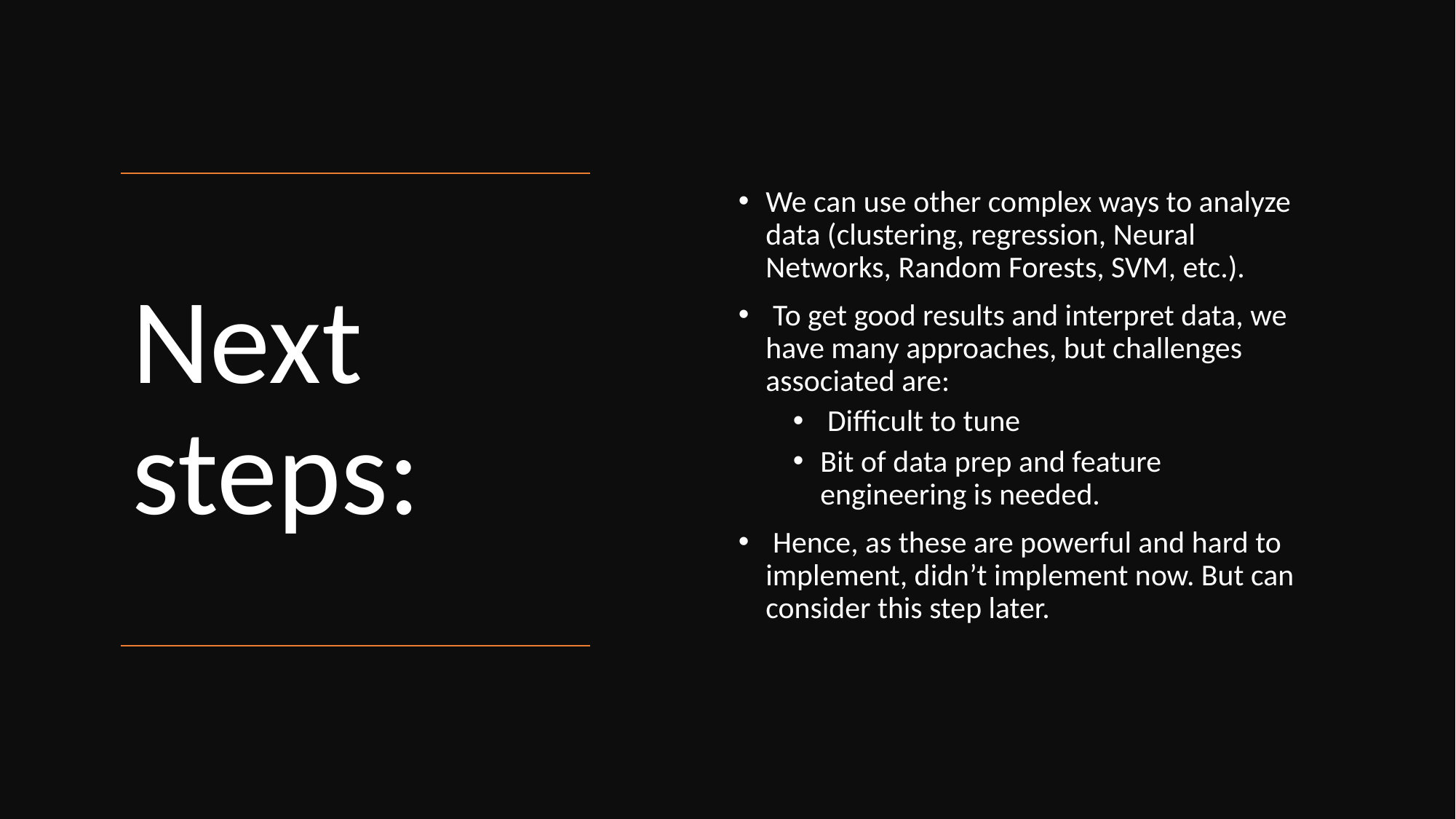

We can use other complex ways to analyze data (clustering, regression, Neural Networks, Random Forests, SVM, etc.).
 To get good results and interpret data, we have many approaches, but challenges associated are:
 Difficult to tune
Bit of data prep and feature engineering is needed.
 Hence, as these are powerful and hard to implement, didn’t implement now. But can consider this step later.
# Next steps: